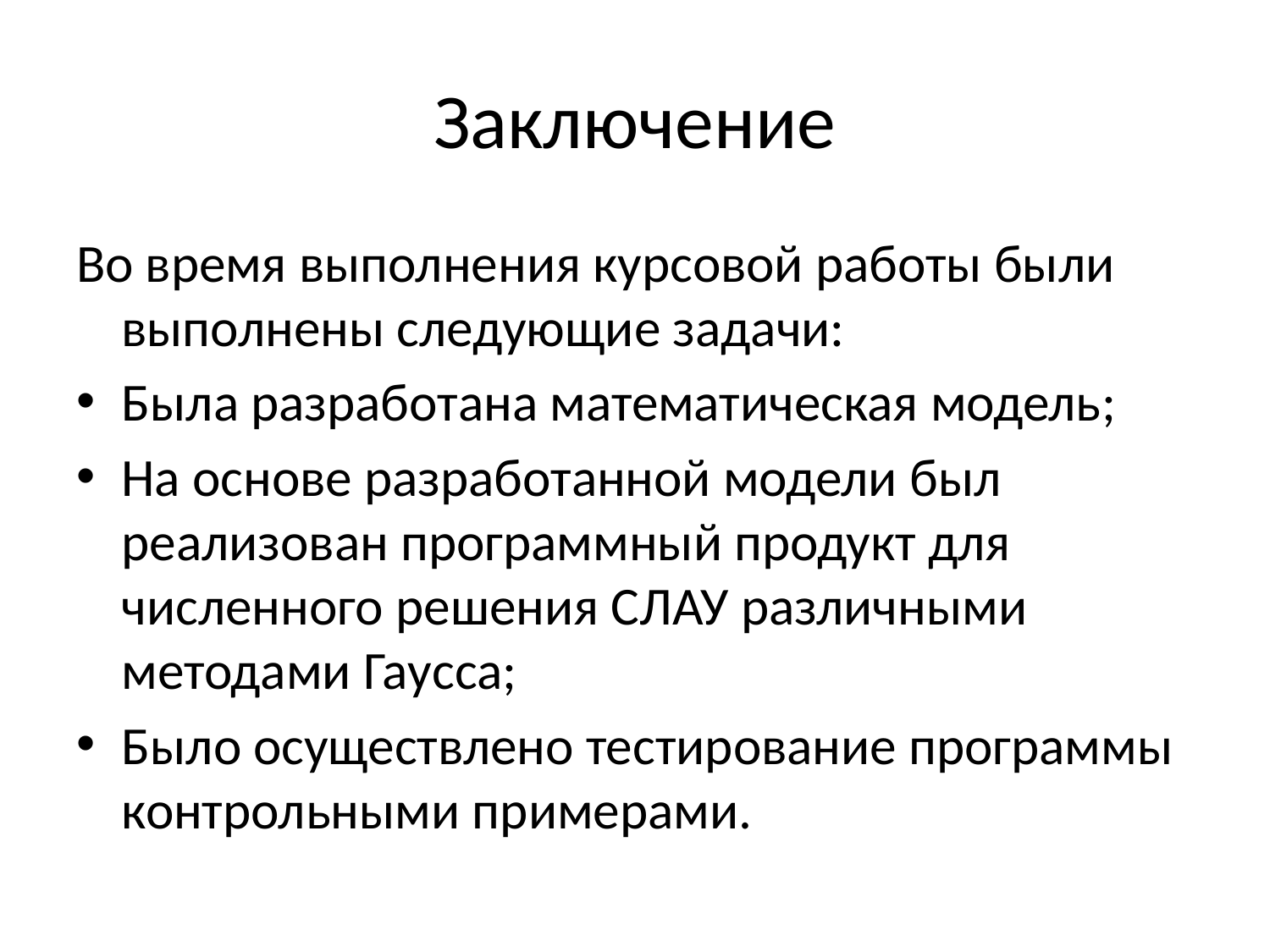

# Заключение
Во время выполнения курсовой работы были выполнены следующие задачи:
Была разработана математическая модель;
На основе разработанной модели был реализован программный продукт для численного решения СЛАУ различными методами Гаусса;
Было осуществлено тестирование программы контрольными примерами.